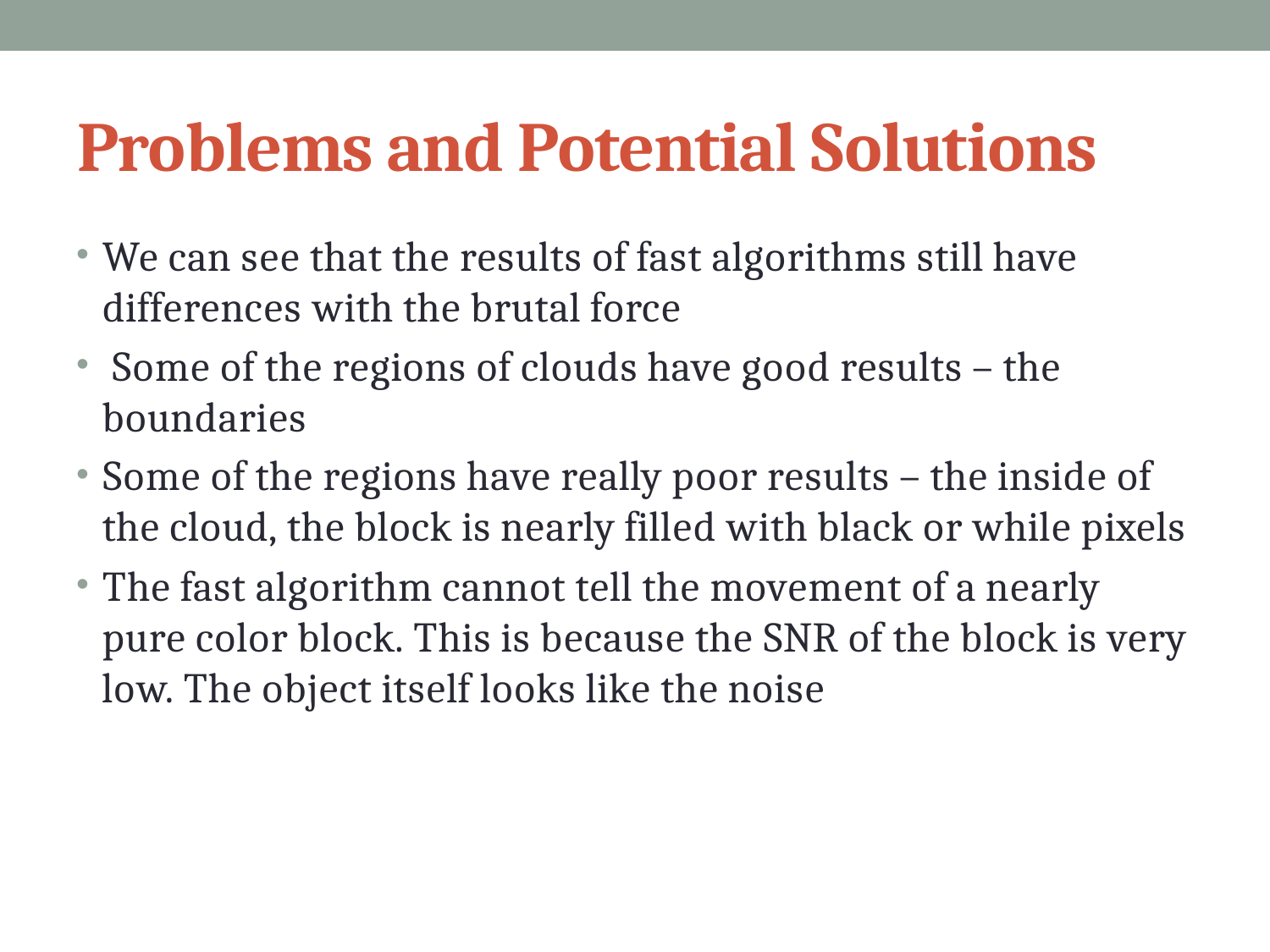

# Problems and Potential Solutions
We can see that the results of fast algorithms still have differences with the brutal force
 Some of the regions of clouds have good results – the boundaries
Some of the regions have really poor results – the inside of the cloud, the block is nearly filled with black or while pixels
The fast algorithm cannot tell the movement of a nearly pure color block. This is because the SNR of the block is very low. The object itself looks like the noise